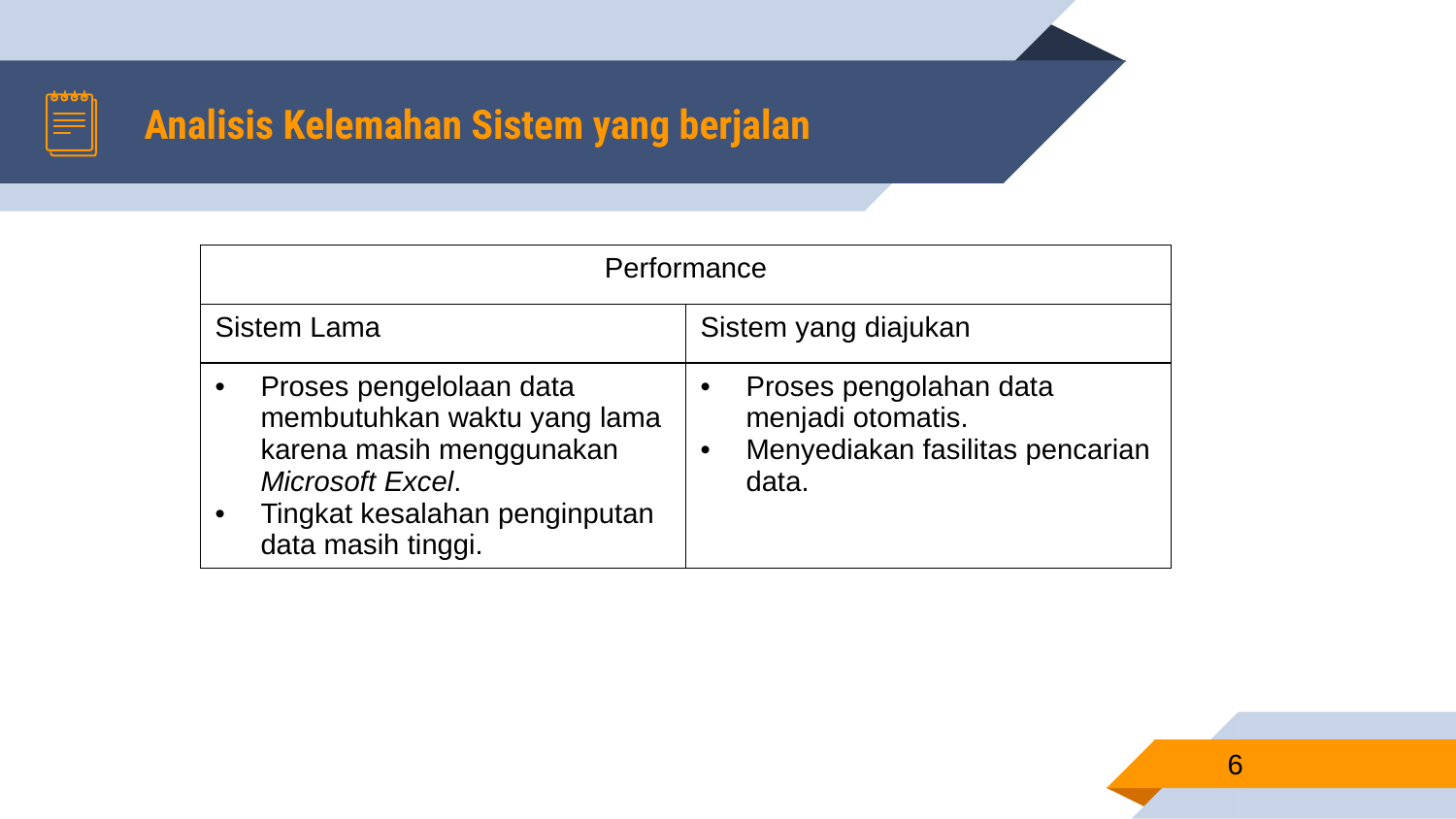

# Analisis Kelemahan Sistem yang berjalan

| Performance |  |
| --- | --- |
| Sistem Lama | Sistem yang diajukan |
| Proses pengelolaan data membutuhkan waktu yang lama karena masih menggunakan Microsoft Excel. Tingkat kesalahan penginputan data masih tinggi. | Proses pengolahan data menjadi otomatis. Menyediakan fasilitas pencarian data. |
6